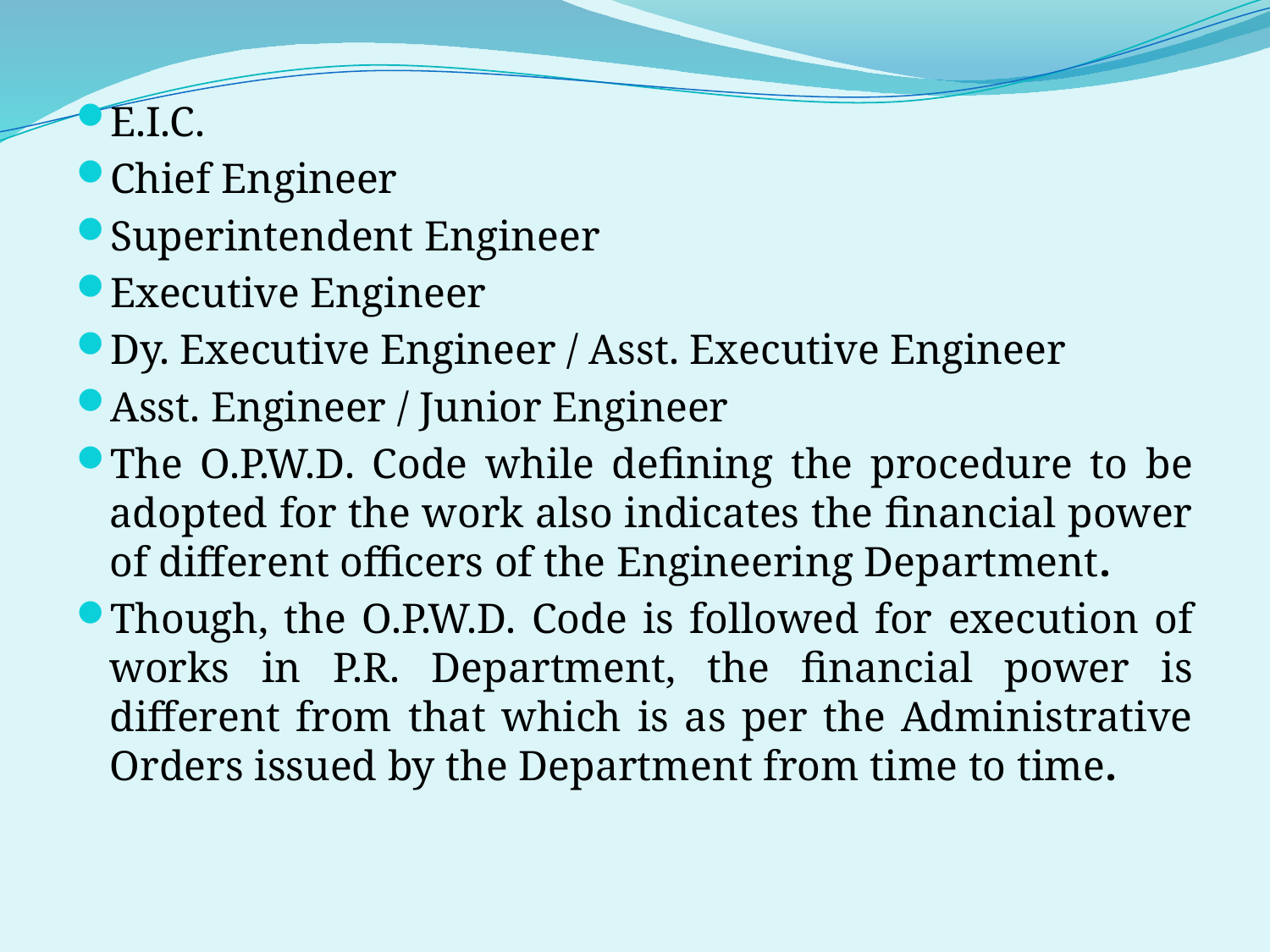

E.I.C.
Chief Engineer
Superintendent Engineer
Executive Engineer
Dy. Executive Engineer / Asst. Executive Engineer
Asst. Engineer / Junior Engineer
The O.P.W.D. Code while defining the procedure to be adopted for the work also indicates the financial power of different officers of the Engineering Department.
Though, the O.P.W.D. Code is followed for execution of works in P.R. Department, the financial power is different from that which is as per the Administrative Orders issued by the Department from time to time.